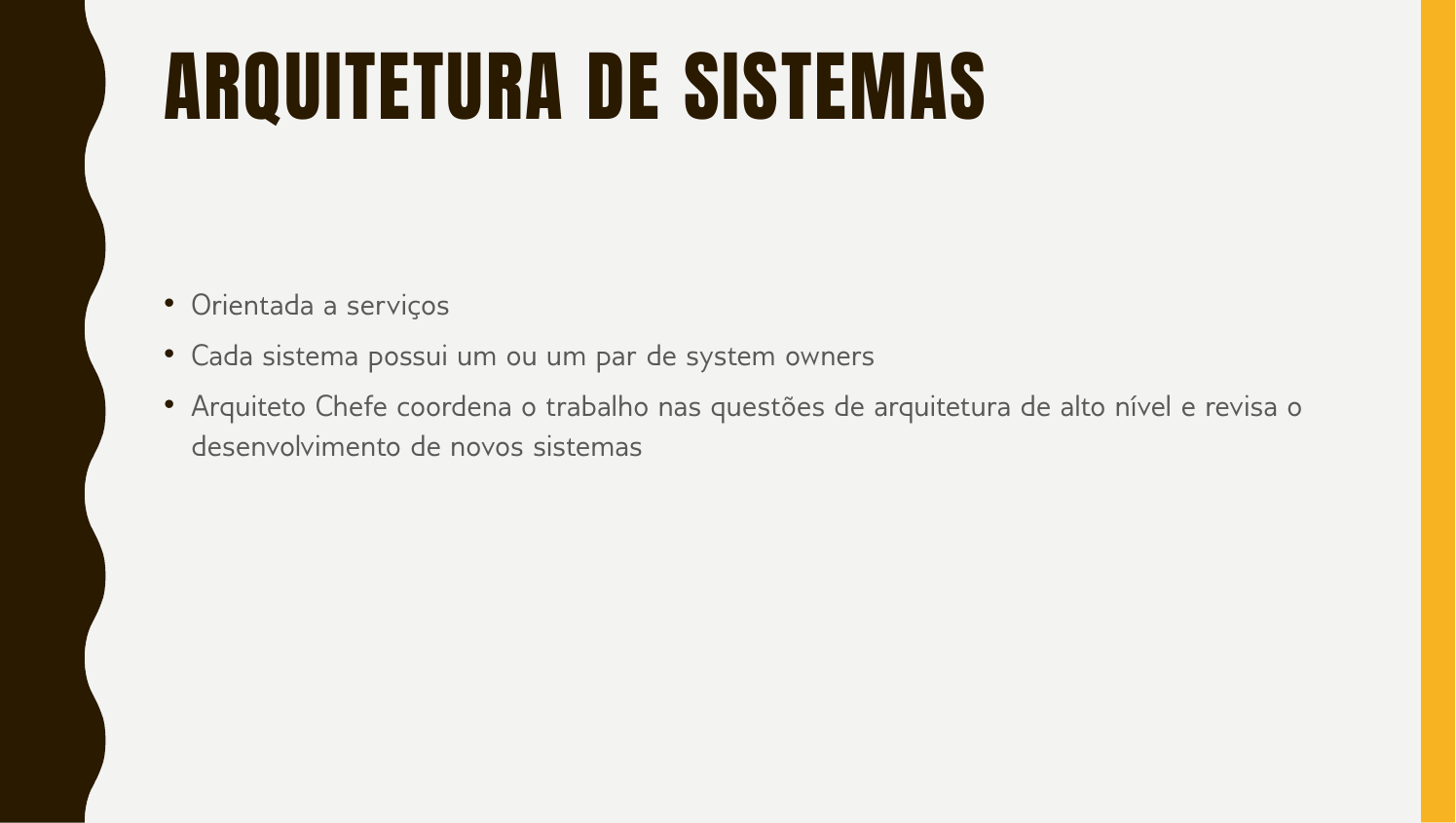

# Arquitetura de sistemas
Orientada a serviços
Cada sistema possui um ou um par de system owners
Arquiteto Chefe coordena o trabalho nas questões de arquitetura de alto nível e revisa o desenvolvimento de novos sistemas